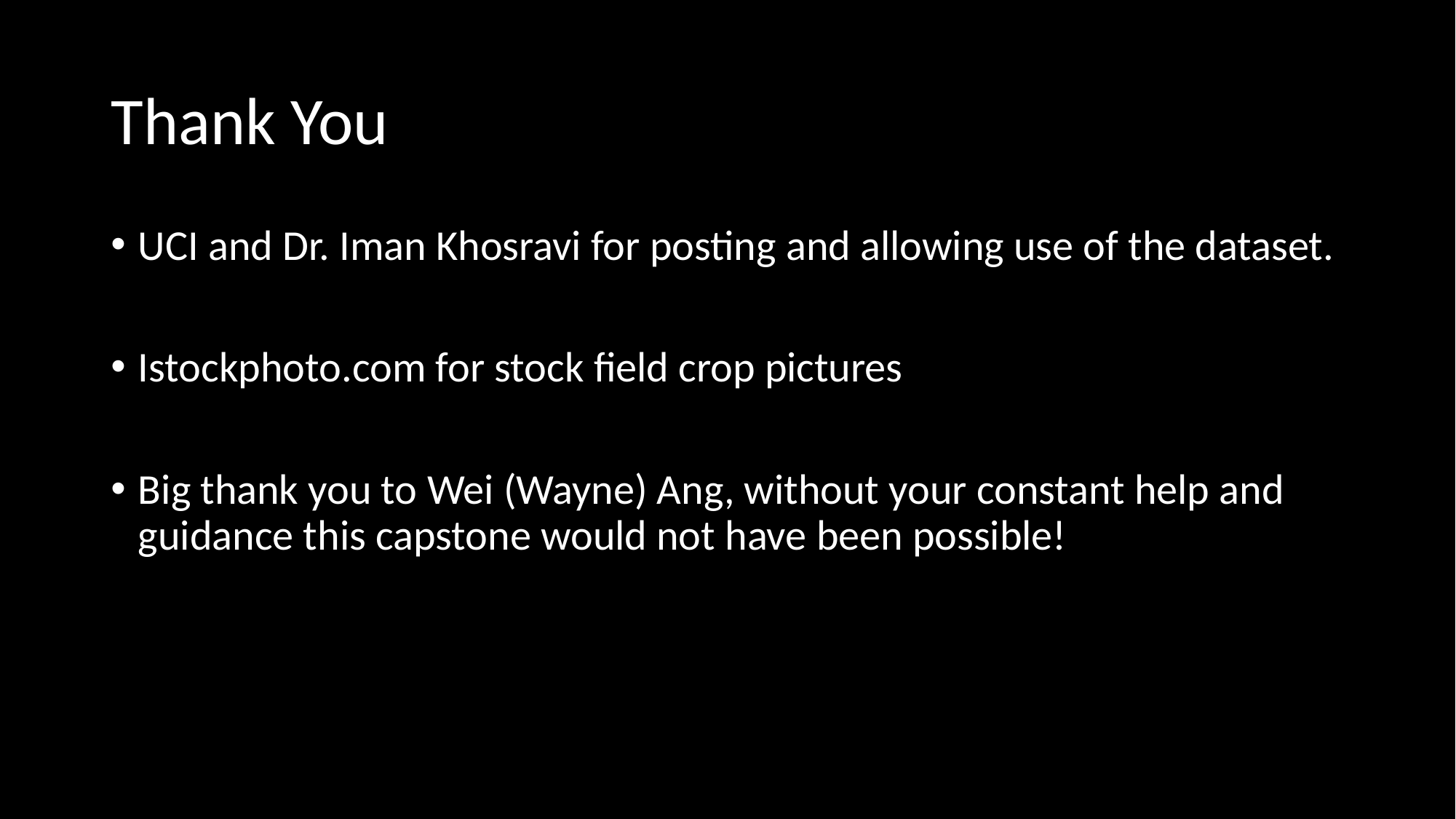

# Thank You
UCI and Dr. Iman Khosravi for posting and allowing use of the dataset.

Istockphoto.com for stock field crop pictures

Big thank you to Wei (Wayne) Ang, without your constant help and guidance this capstone would not have been possible!